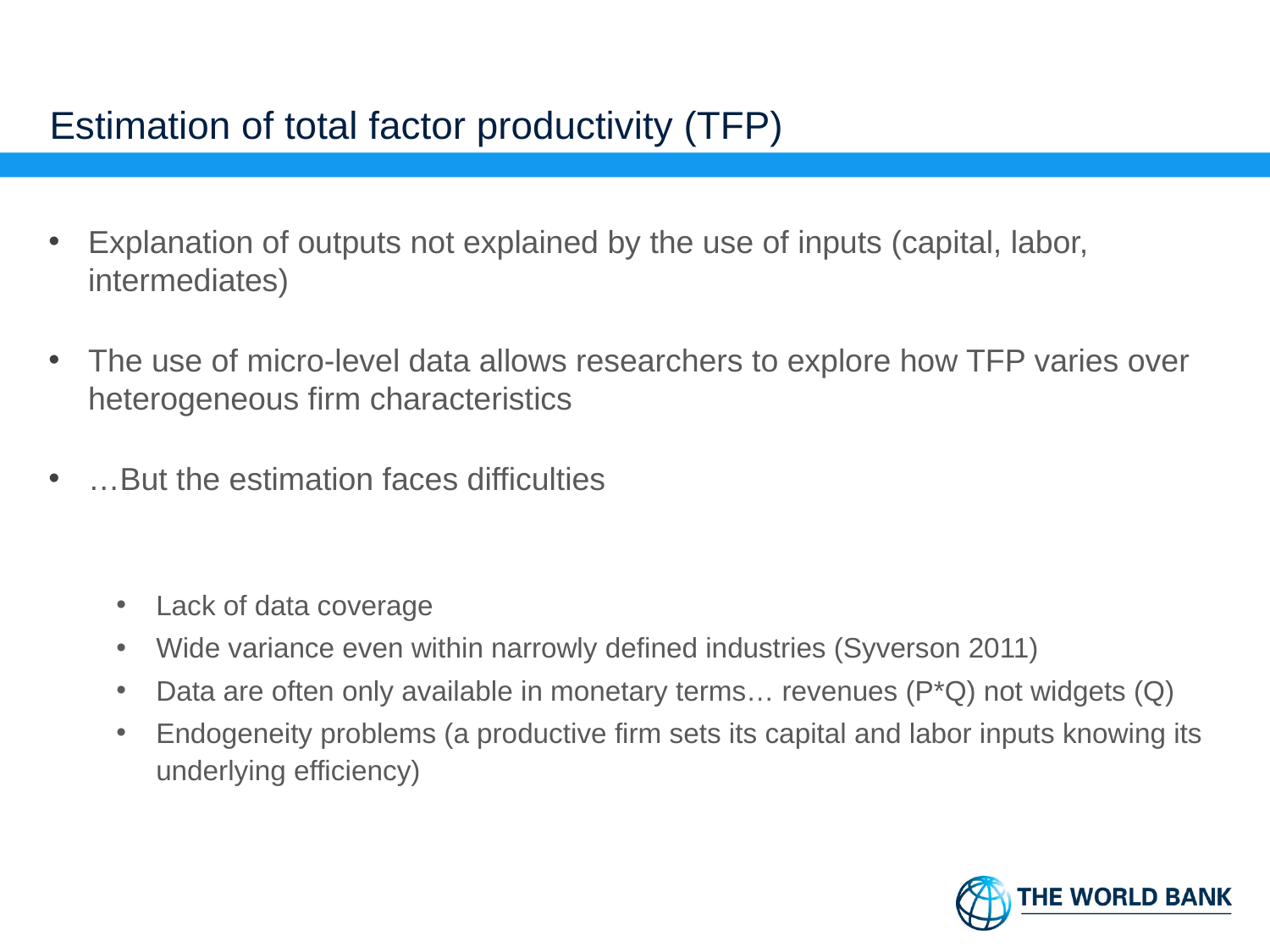

# Estimation of total factor productivity (TFP)
Explanation of outputs not explained by the use of inputs (capital, labor, intermediates)
The use of micro-level data allows researchers to explore how TFP varies over heterogeneous firm characteristics
…But the estimation faces difficulties

Lack of data coverage
Wide variance even within narrowly defined industries (Syverson 2011)
Data are often only available in monetary terms… revenues (P*Q) not widgets (Q)
Endogeneity problems (a productive firm sets its capital and labor inputs knowing its underlying efficiency)